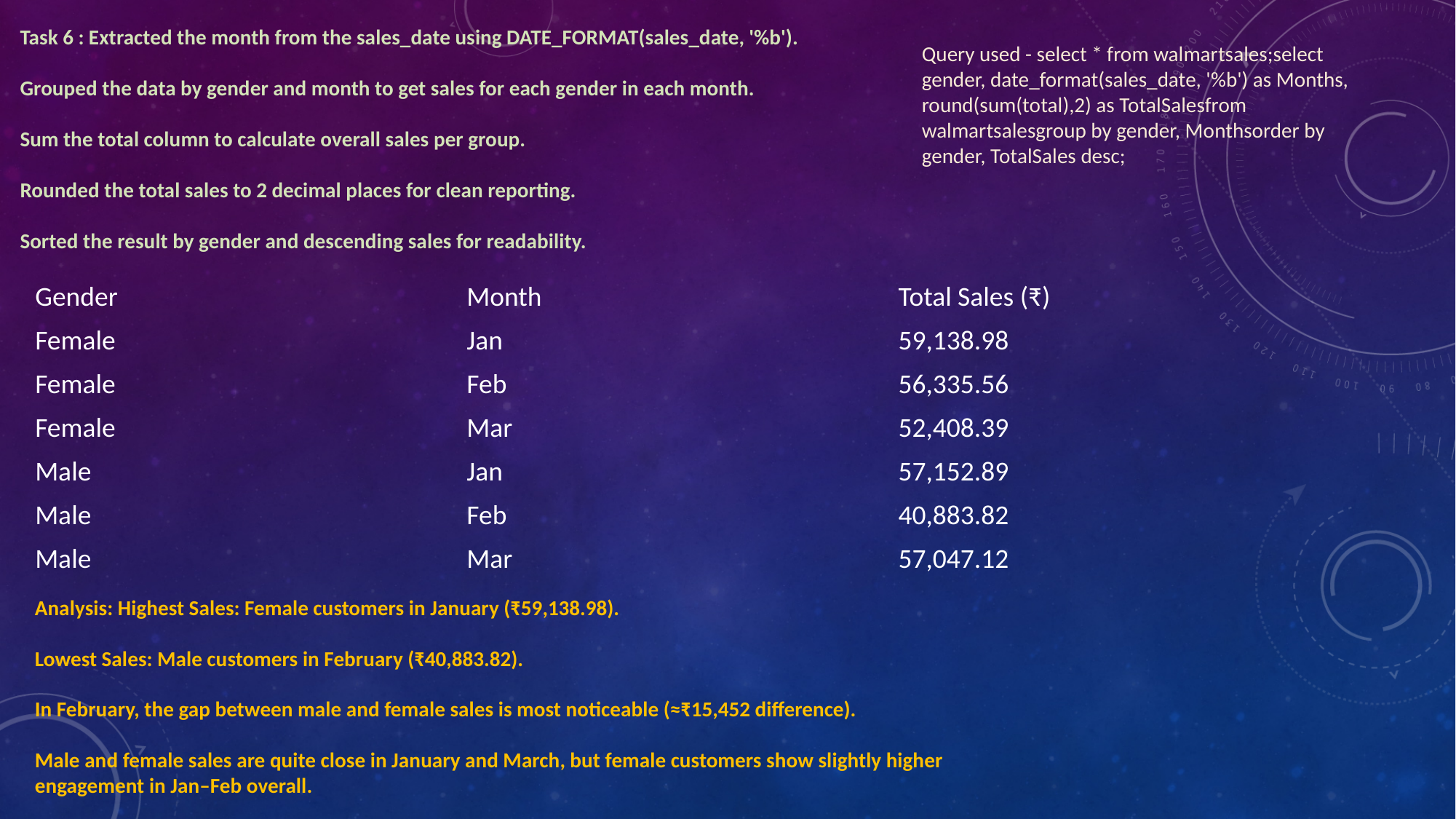

Task 6 : Extracted the month from the sales_date using DATE_FORMAT(sales_date, '%b').

Grouped the data by gender and month to get sales for each gender in each month.

Sum the total column to calculate overall sales per group.

Rounded the total sales to 2 decimal places for clean reporting.

Sorted the result by gender and descending sales for readability.
Query used - select * from walmartsales;select gender, date_format(sales_date, '%b') as Months, round(sum(total),2) as TotalSalesfrom walmartsalesgroup by gender, Monthsorder by gender, TotalSales desc;
| Gender | Month | Total Sales (₹) |
| --- | --- | --- |
| Female | Jan | 59,138.98 |
| Female | Feb | 56,335.56 |
| Female | Mar | 52,408.39 |
| Male | Jan | 57,152.89 |
| Male | Feb | 40,883.82 |
| Male | Mar | 57,047.12 |
Analysis: Highest Sales: Female customers in January (₹59,138.98).

Lowest Sales: Male customers in February (₹40,883.82).

In February, the gap between male and female sales is most noticeable (≈₹15,452 difference).

Male and female sales are quite close in January and March, but female customers show slightly higher engagement in Jan–Feb overall.